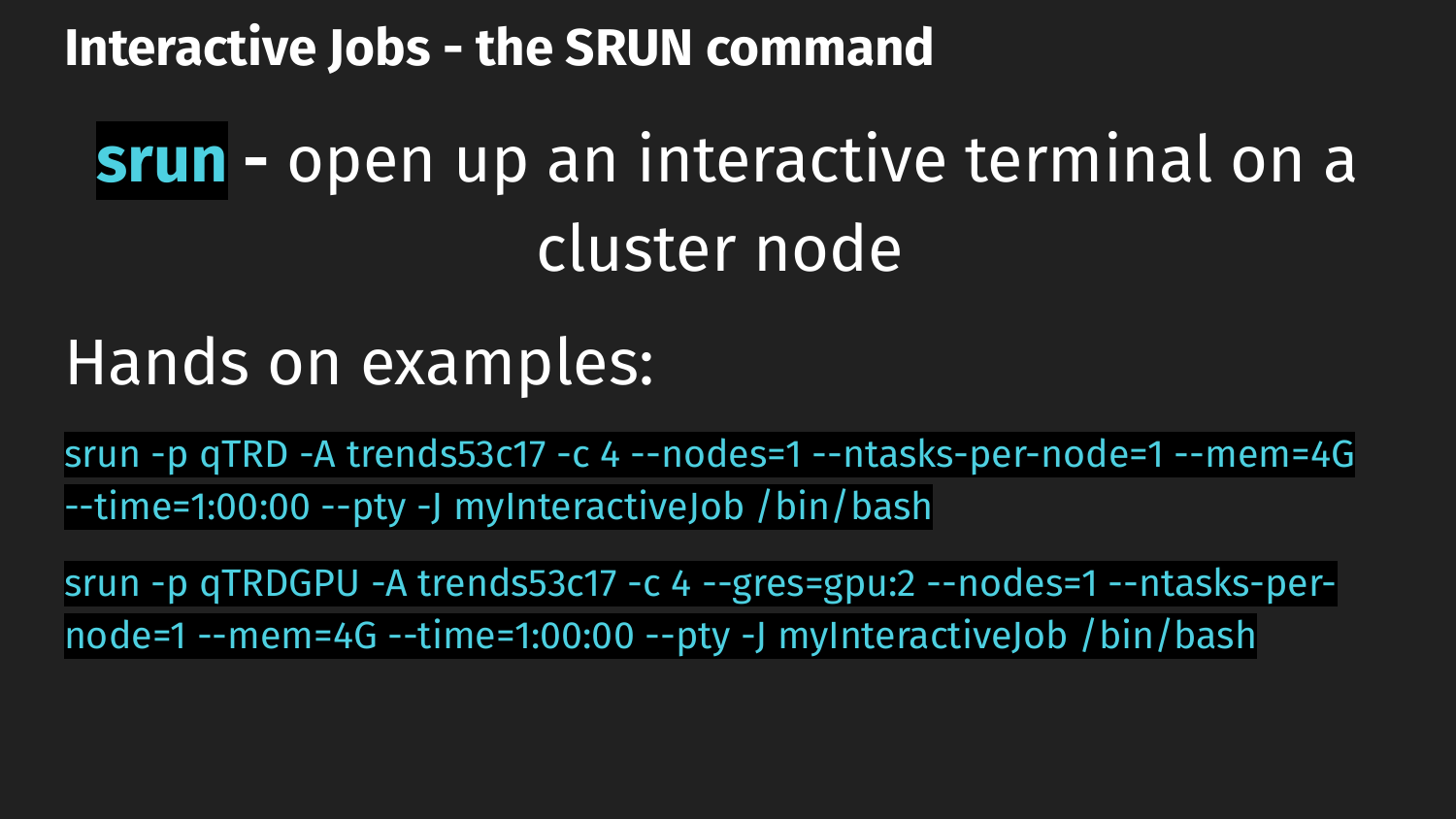

# Interactive Jobs - the SRUN command
srun - open up an interactive terminal on a cluster node
Hands on examples:
srun -p qTRD -A trends53c17 -c 4 --nodes=1 --ntasks-per-node=1 --mem=4G --time=1:00:00 --pty -J myInteractiveJob /bin/bash
srun -p qTRDGPU -A trends53c17 -c 4 --gres=gpu:2 --nodes=1 --ntasks-per-node=1 --mem=4G --time=1:00:00 --pty -J myInteractiveJob /bin/bash